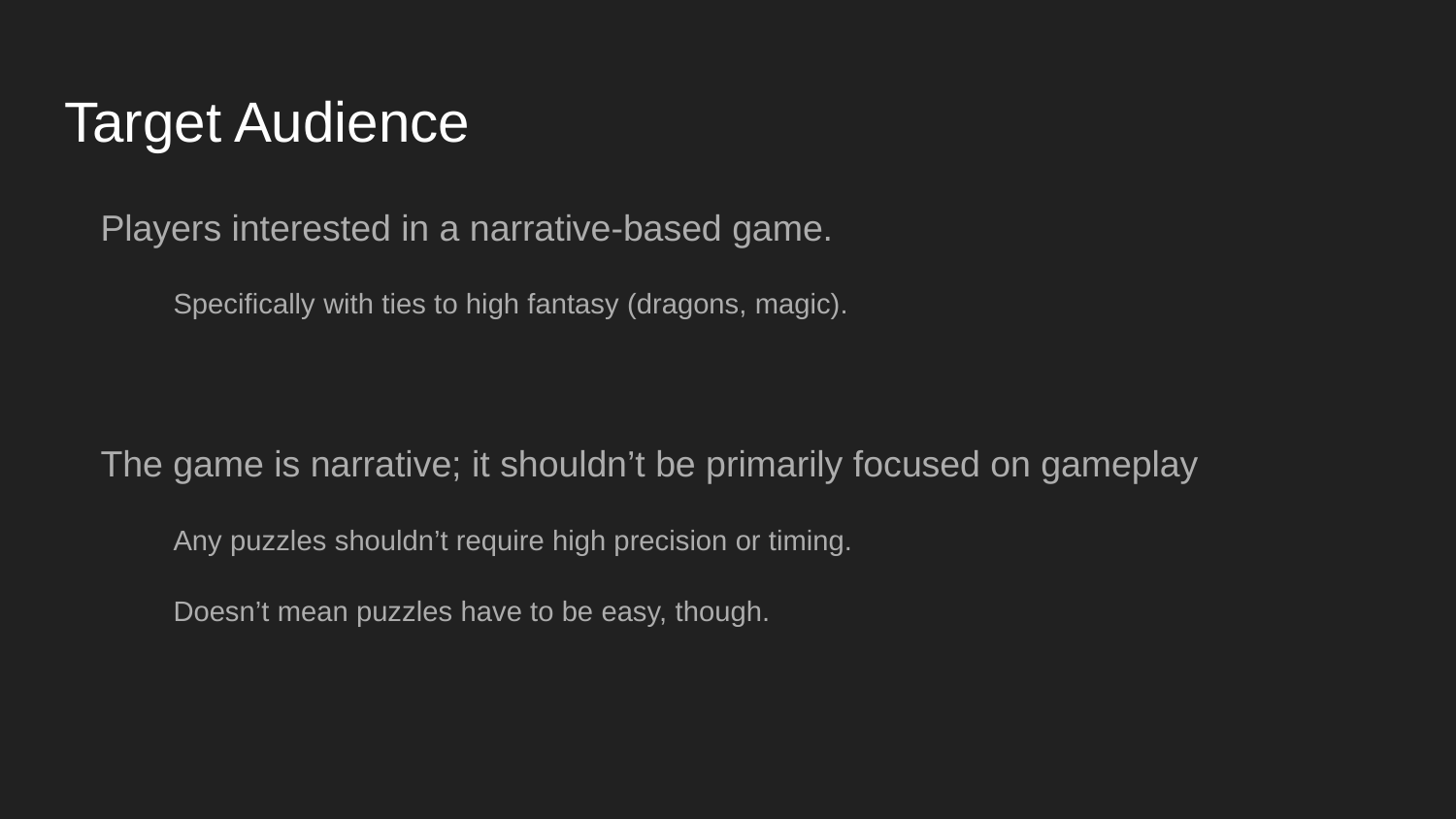

# Target Audience
Players interested in a narrative-based game.
Specifically with ties to high fantasy (dragons, magic).

The game is narrative; it shouldn’t be primarily focused on gameplay
Any puzzles shouldn’t require high precision or timing.
Doesn’t mean puzzles have to be easy, though.